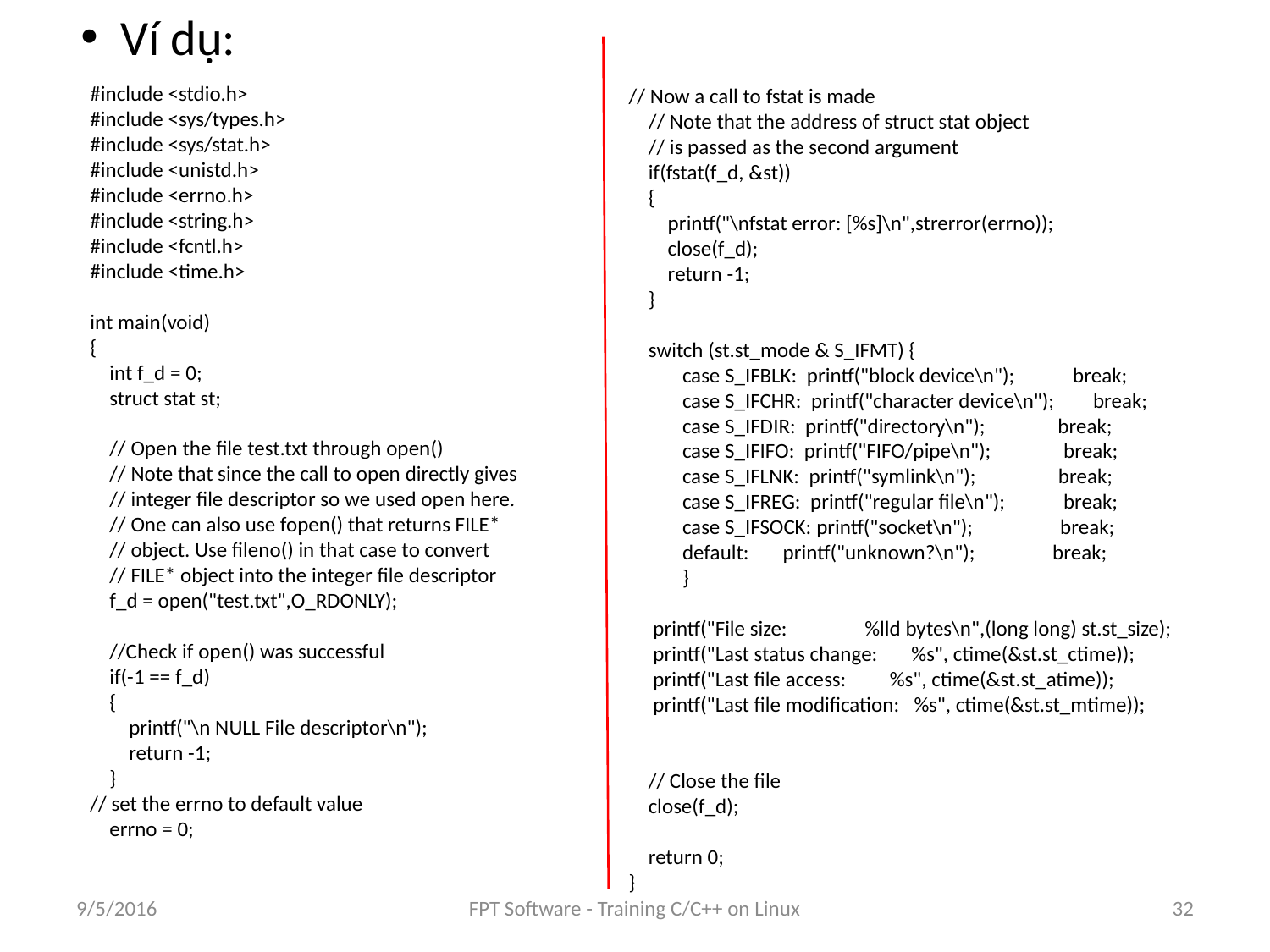

Ví dụ:
#include <stdio.h>
#include <sys/types.h>
#include <sys/stat.h>
#include <unistd.h>
#include <errno.h>
#include <string.h>
#include <fcntl.h>
#include <time.h>

int main(void)
{
    int f_d = 0;
    struct stat st;

    // Open the file test.txt through open()
    // Note that since the call to open directly gives
    // integer file descriptor so we used open here.
    // One can also use fopen() that returns FILE*
    // object. Use fileno() in that case to convert
    // FILE* object into the integer file descriptor
    f_d = open("test.txt",O_RDONLY);

    //Check if open() was successful
    if(-1 == f_d)
    {
        printf("\n NULL File descriptor\n");
        return -1;
    }
// set the errno to default value
    errno = 0;
// Now a call to fstat is made
    // Note that the address of struct stat object
    // is passed as the second argument
    if(fstat(f_d, &st))
    {
        printf("\nfstat error: [%s]\n",strerror(errno));
        close(f_d);
        return -1;
    }

    switch (st.st_mode & S_IFMT) {
           case S_IFBLK:  printf("block device\n");            break;
           case S_IFCHR:  printf("character device\n");        break;
           case S_IFDIR:  printf("directory\n");               break;
           case S_IFIFO:  printf("FIFO/pipe\n");               break;
           case S_IFLNK:  printf("symlink\n");                 break;
           case S_IFREG:  printf("regular file\n");            break;
           case S_IFSOCK: printf("socket\n");                  break;
           default:       printf("unknown?\n");                break;
           }

     printf("File size:                %lld bytes\n",(long long) st.st_size);
     printf("Last status change:       %s", ctime(&st.st_ctime));
     printf("Last file access:         %s", ctime(&st.st_atime));
     printf("Last file modification:   %s", ctime(&st.st_mtime));

    // Close the file
    close(f_d);

    return 0;
}
9/5/2016
FPT Software - Training C/C++ on Linux
32